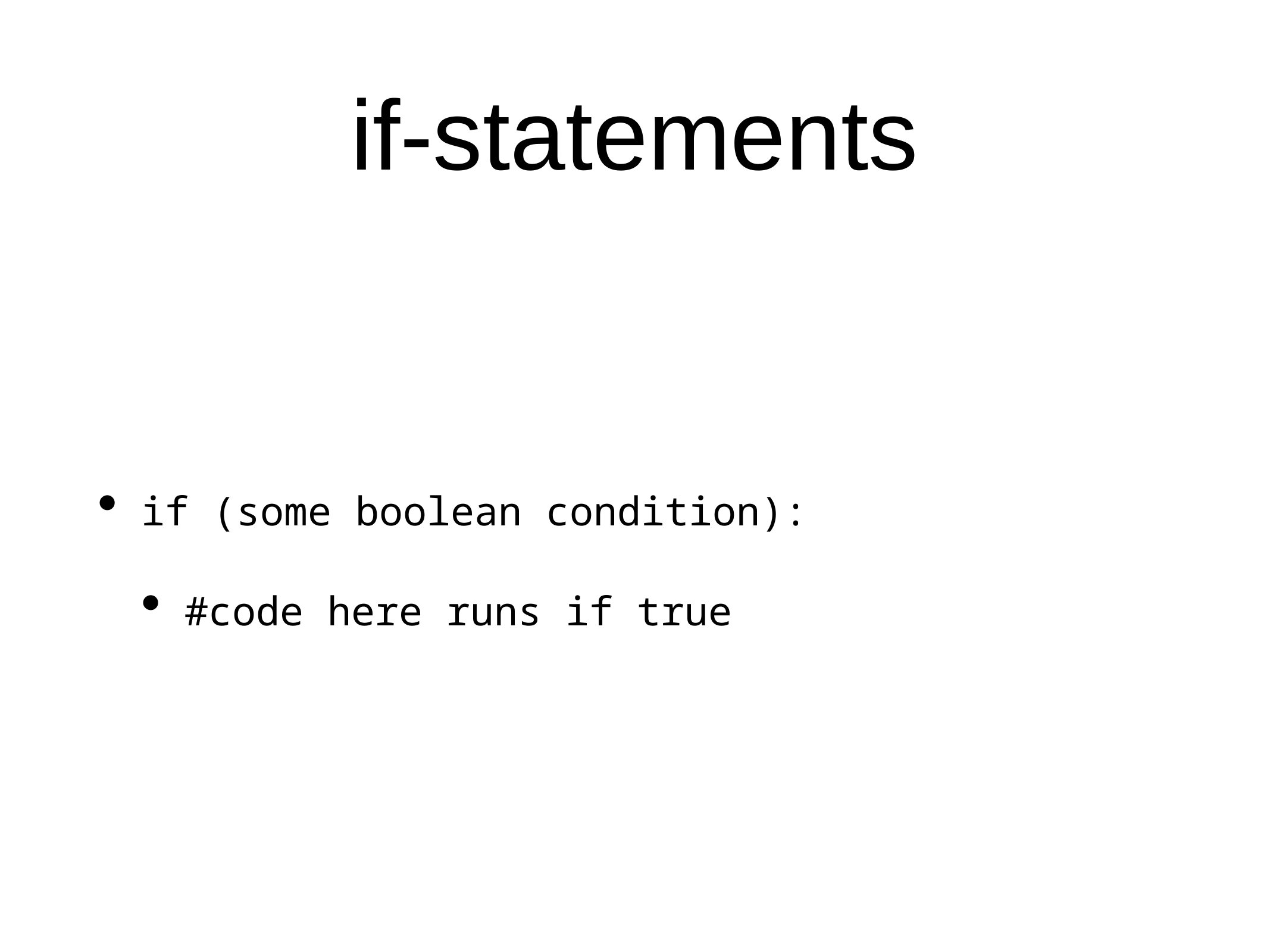

# if-statements
if (some boolean condition):
#code here runs if true